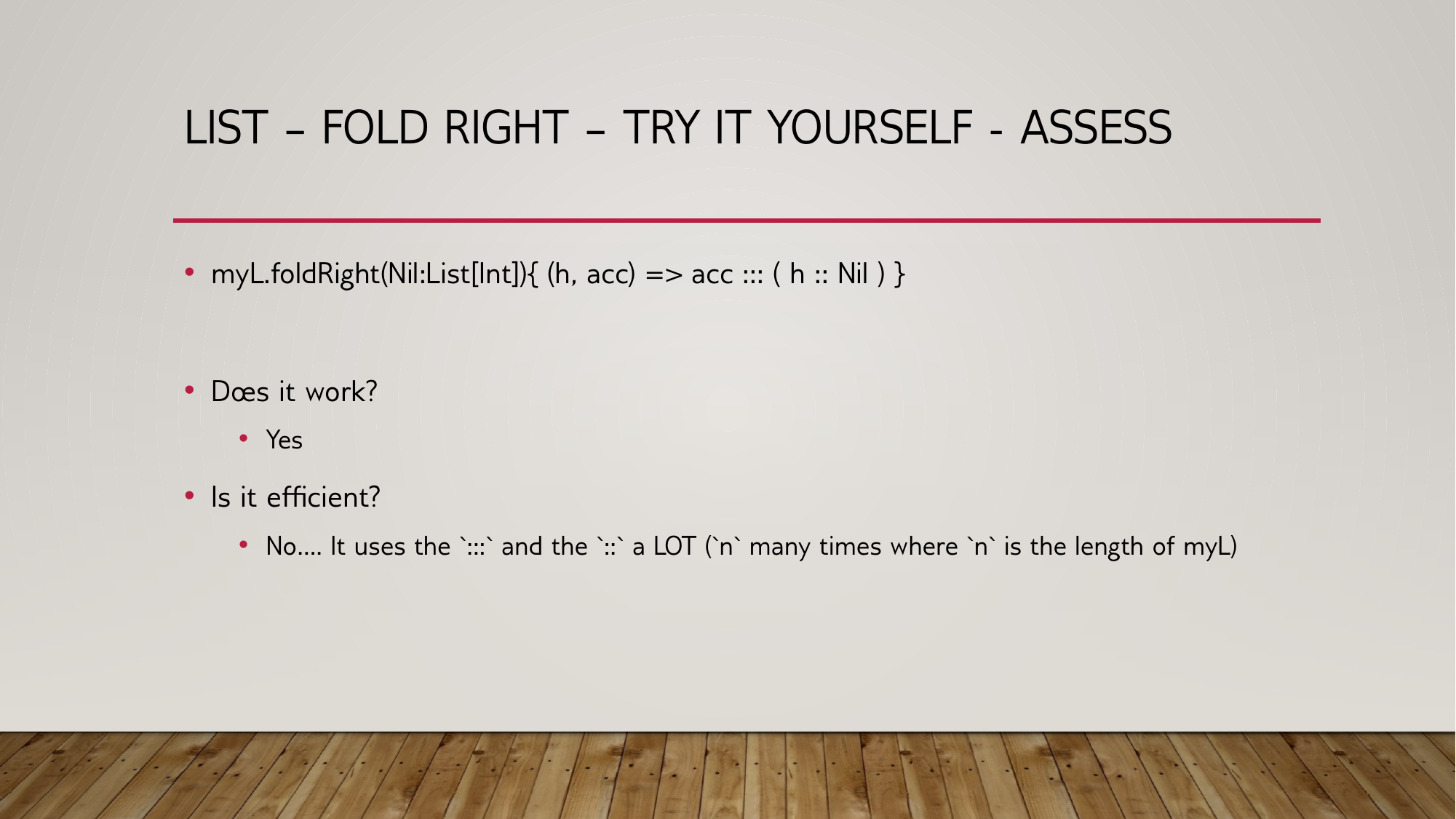

# List – fold right – try it yourself - assess
myL.foldRight(Nil:List[Int]){ (h, acc) => acc ::: ( h :: Nil ) }

Does it work?
Yes
Is it efficient?
No…. It uses the `:::` and the `::` a LOT (`n` many times where `n` is the length of myL)